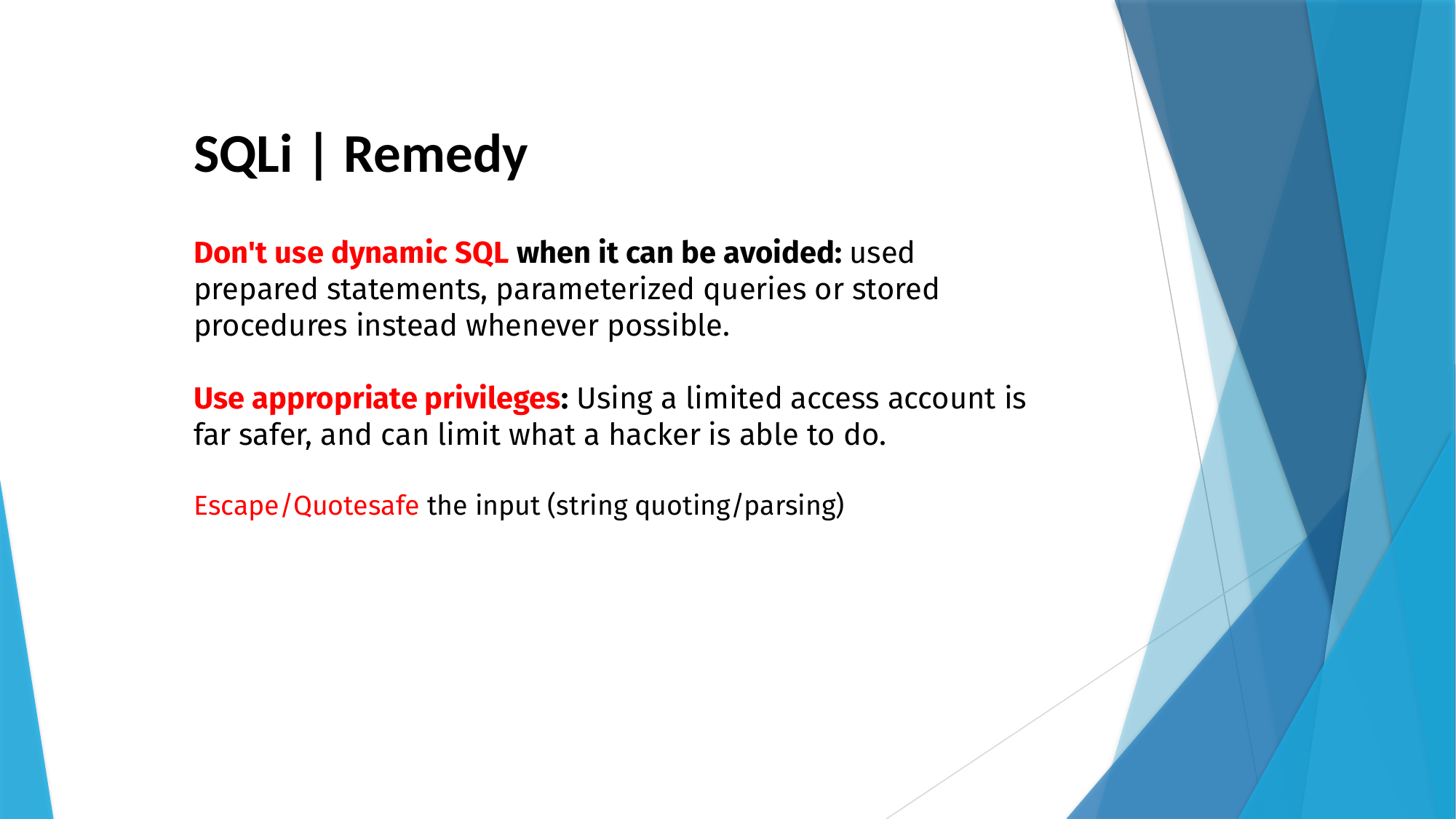

SQLi | Remedy
Don't use dynamic SQL when it can be avoided: used prepared statements, parameterized queries or stored procedures instead whenever possible.
Use appropriate privileges: Using a limited access account is far safer, and can limit what a hacker is able to do.
Escape/Quotesafe the input (string quoting/parsing)